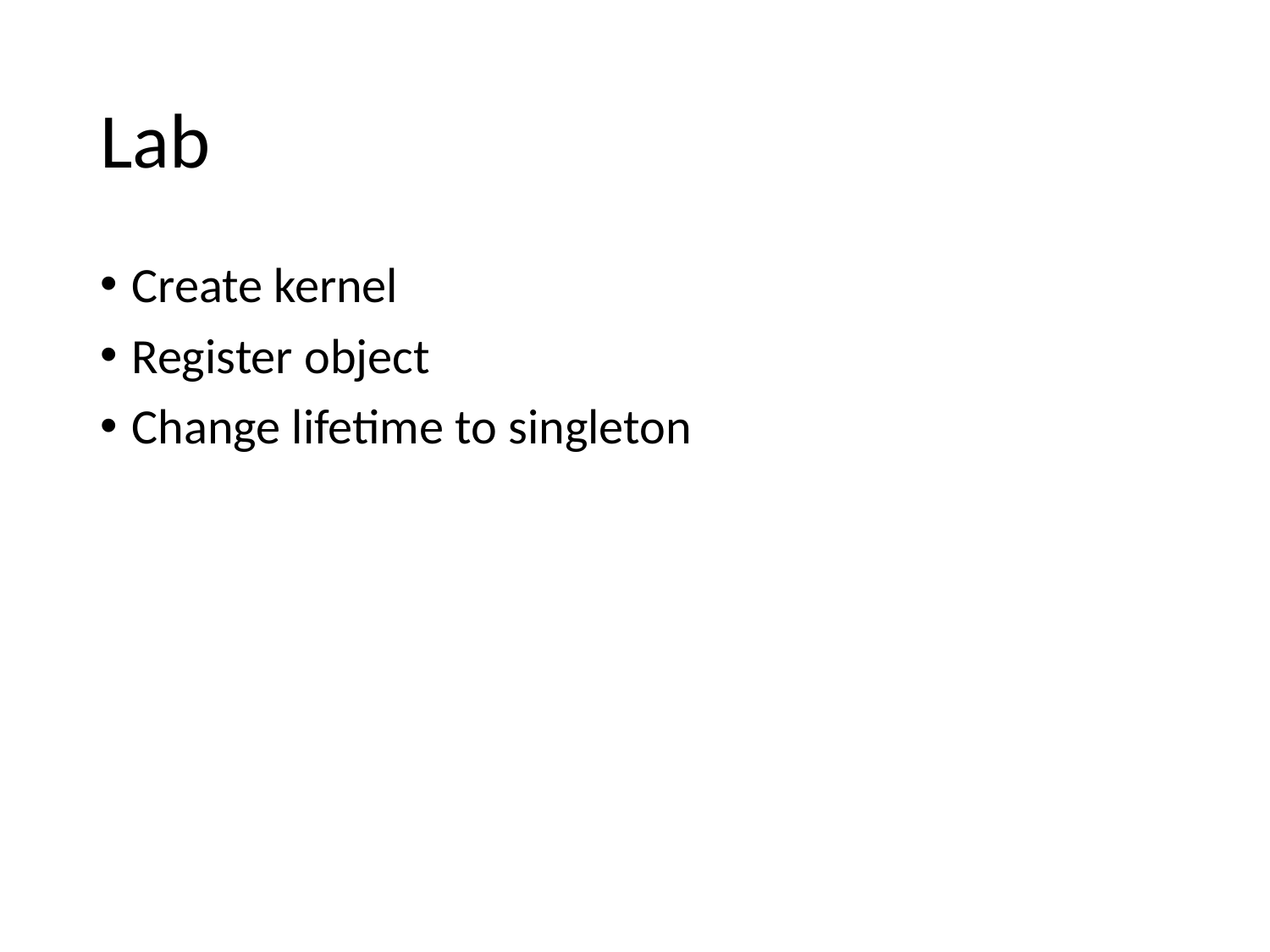

# Lab
Create kernel
Register object
Change lifetime to singleton